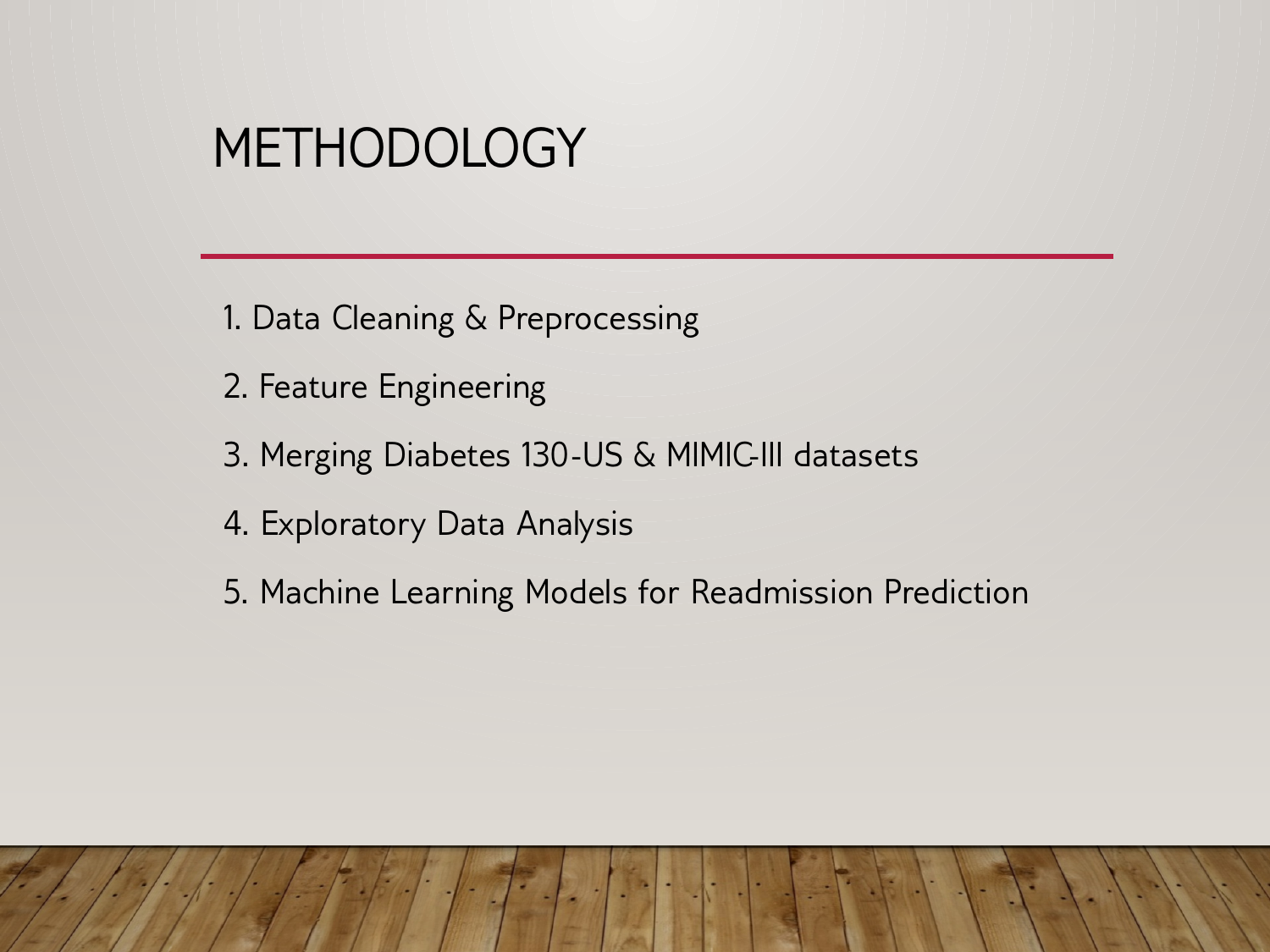

# Methodology
 1. Data Cleaning & Preprocessing
 2. Feature Engineering
 3. Merging Diabetes 130-US & MIMIC-III datasets
 4. Exploratory Data Analysis
 5. Machine Learning Models for Readmission Prediction